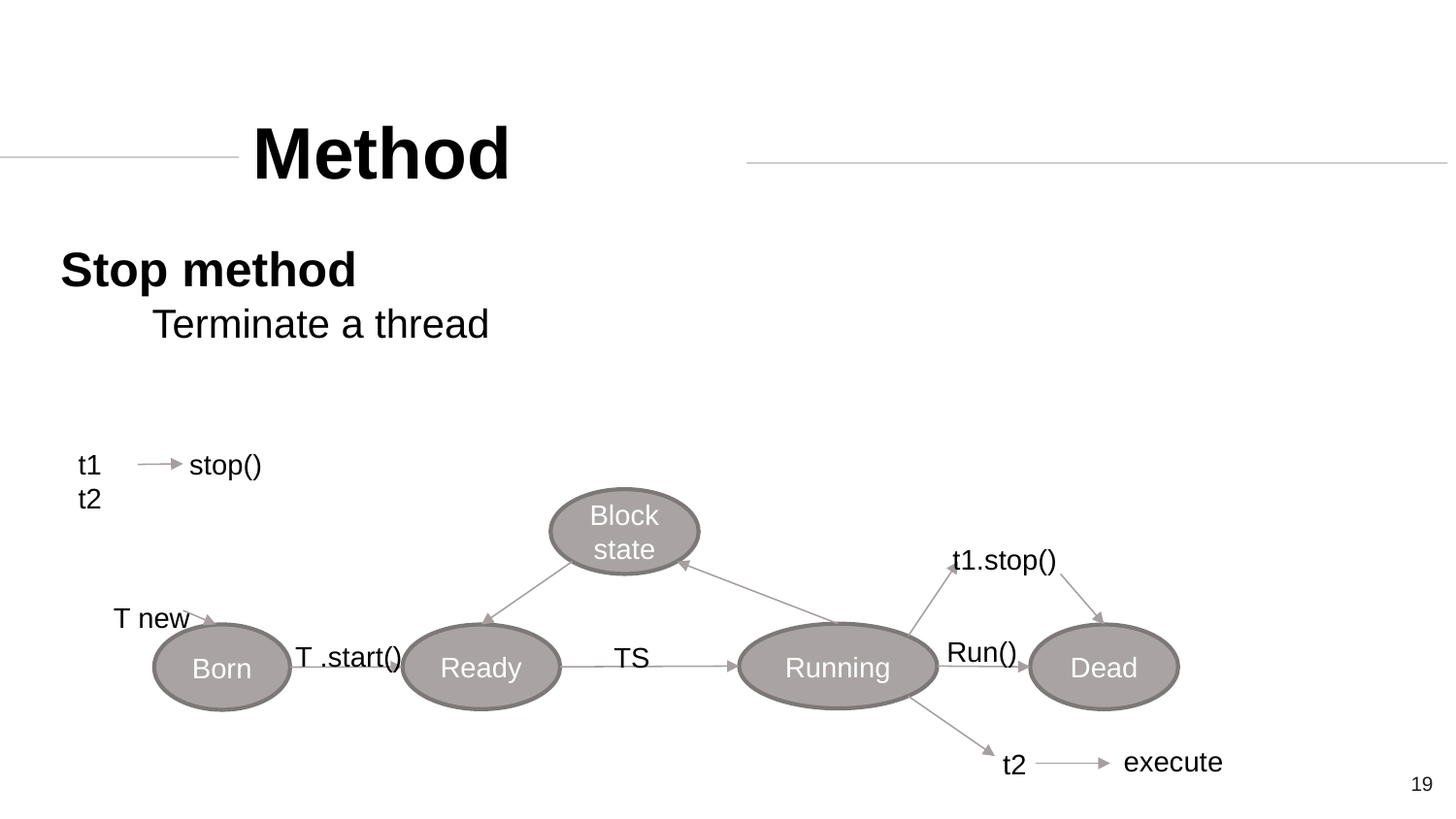

Method
Stop method
Terminate a thread
t1
t2

stop()
Block
state
T new
Running
Born
Ready
Dead
Run()
T .start()
TS
t1.stop()
execute
t2

19